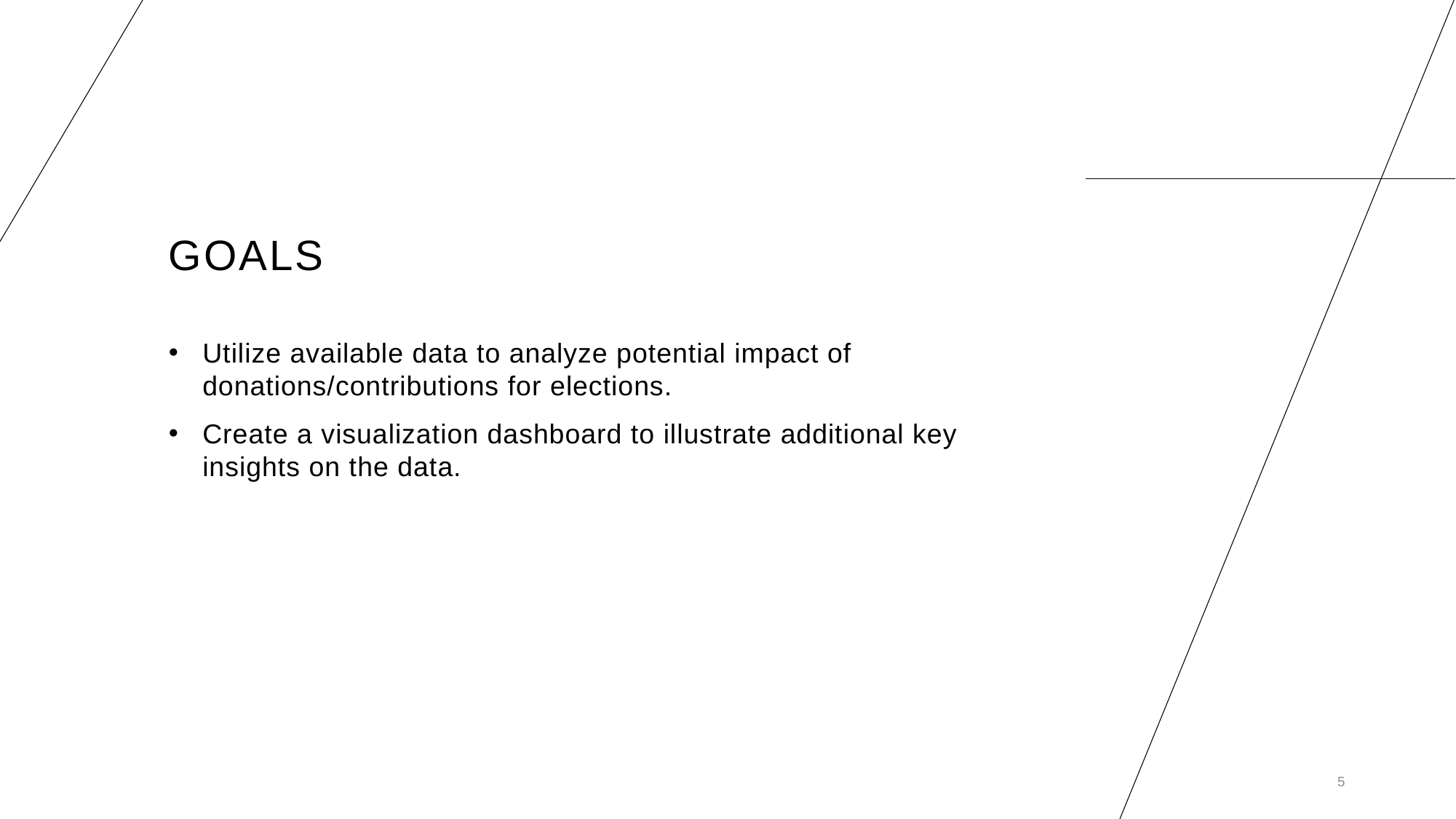

# goals
Utilize available data to analyze potential impact of donations/contributions for elections.
Create a visualization dashboard to illustrate additional key insights on the data.
5